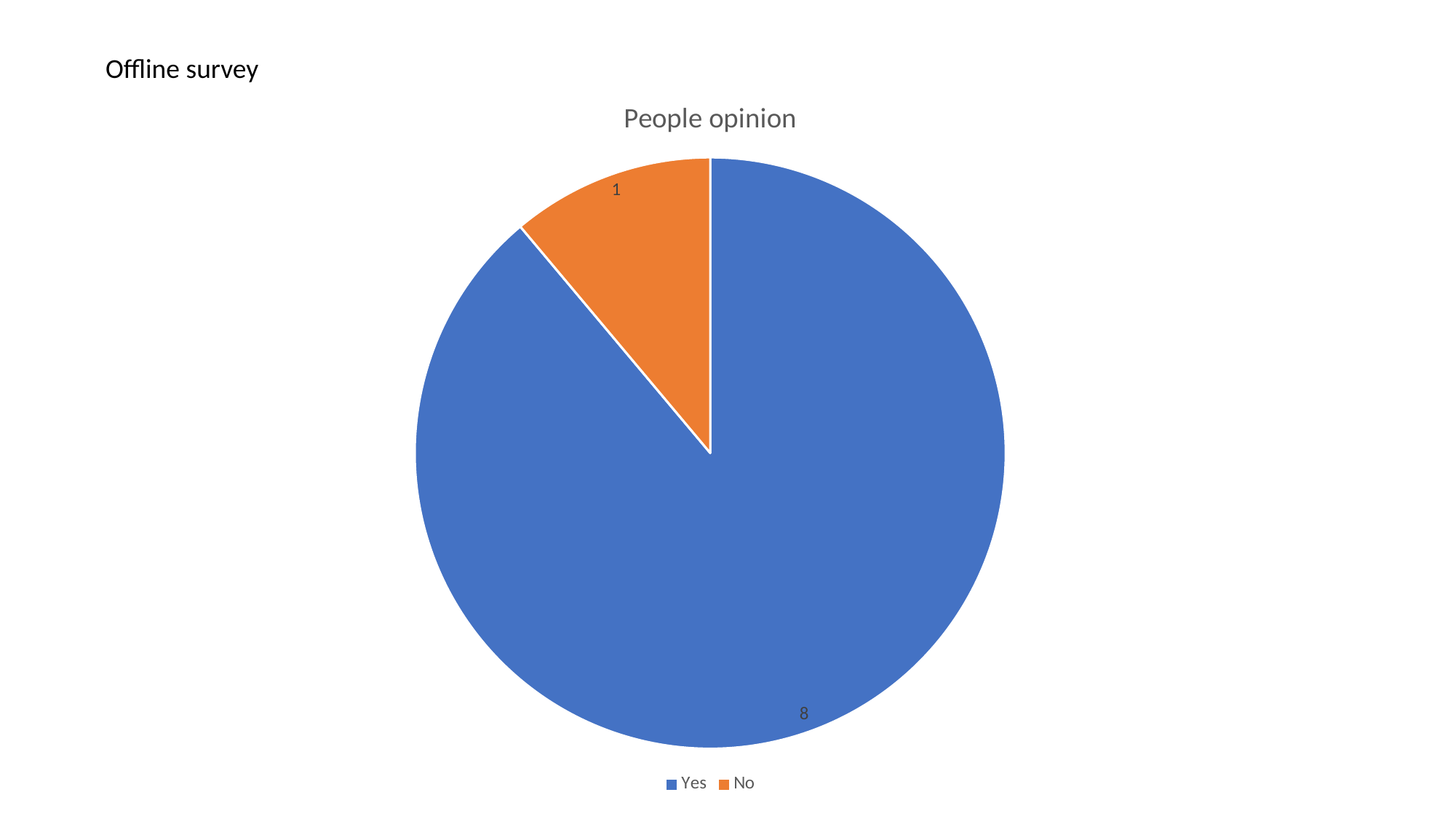

Offline survey

### Chart: People opinion

| Category | People openion |
|---|---|
| Yes | 8.0 |
| No | 1.0 |